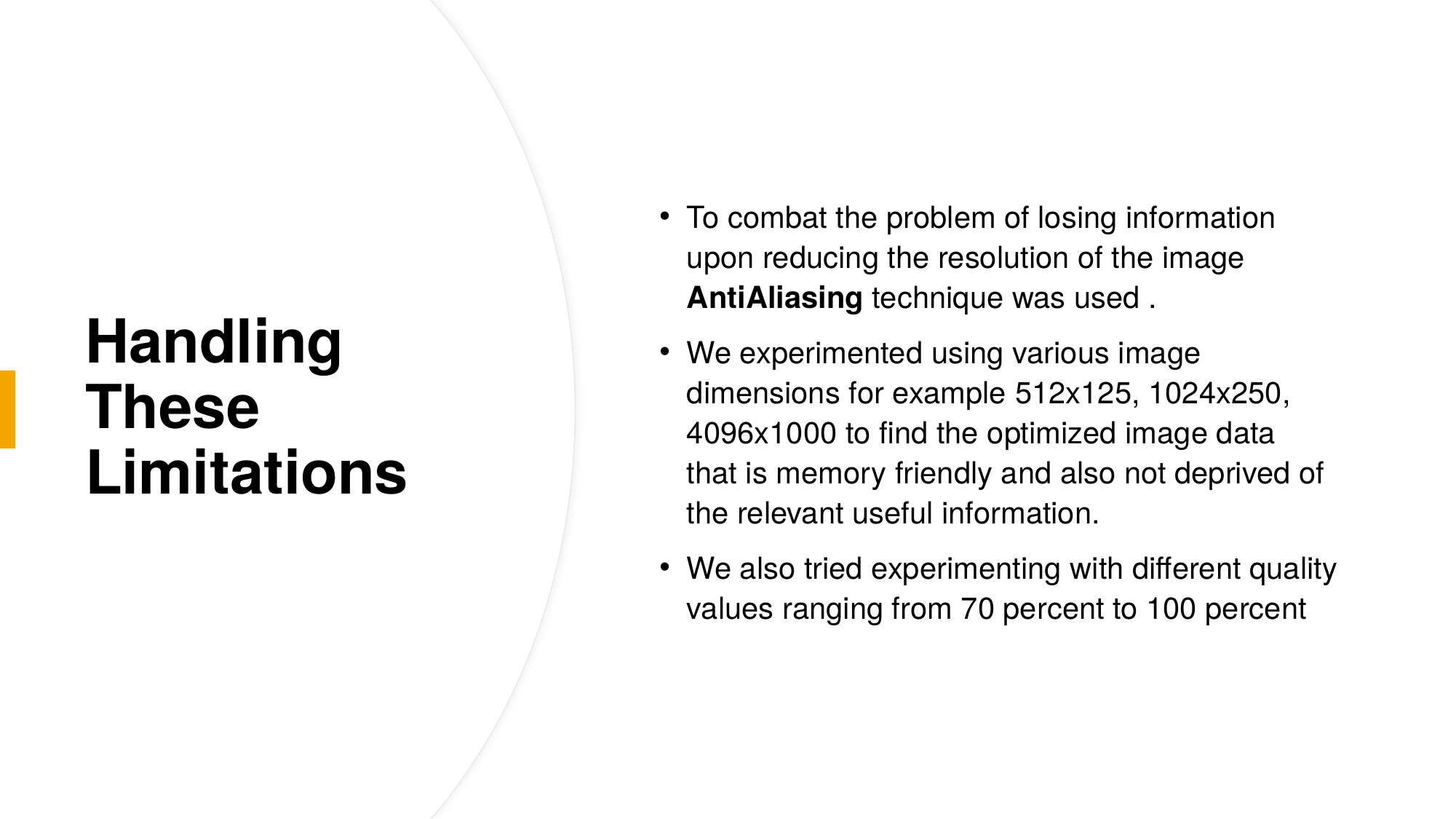

To combat the problem of losing information upon reducing the resolution of the image AntiAliasing technique was used .
We experimented using various image dimensions for example 512x125, 1024x250, 4096x1000 to find the optimized image data that is memory friendly and also not deprived of the relevant useful information.
We also tried experimenting with different quality values ranging from 70 percent to 100 percent
# Handling These Limitations